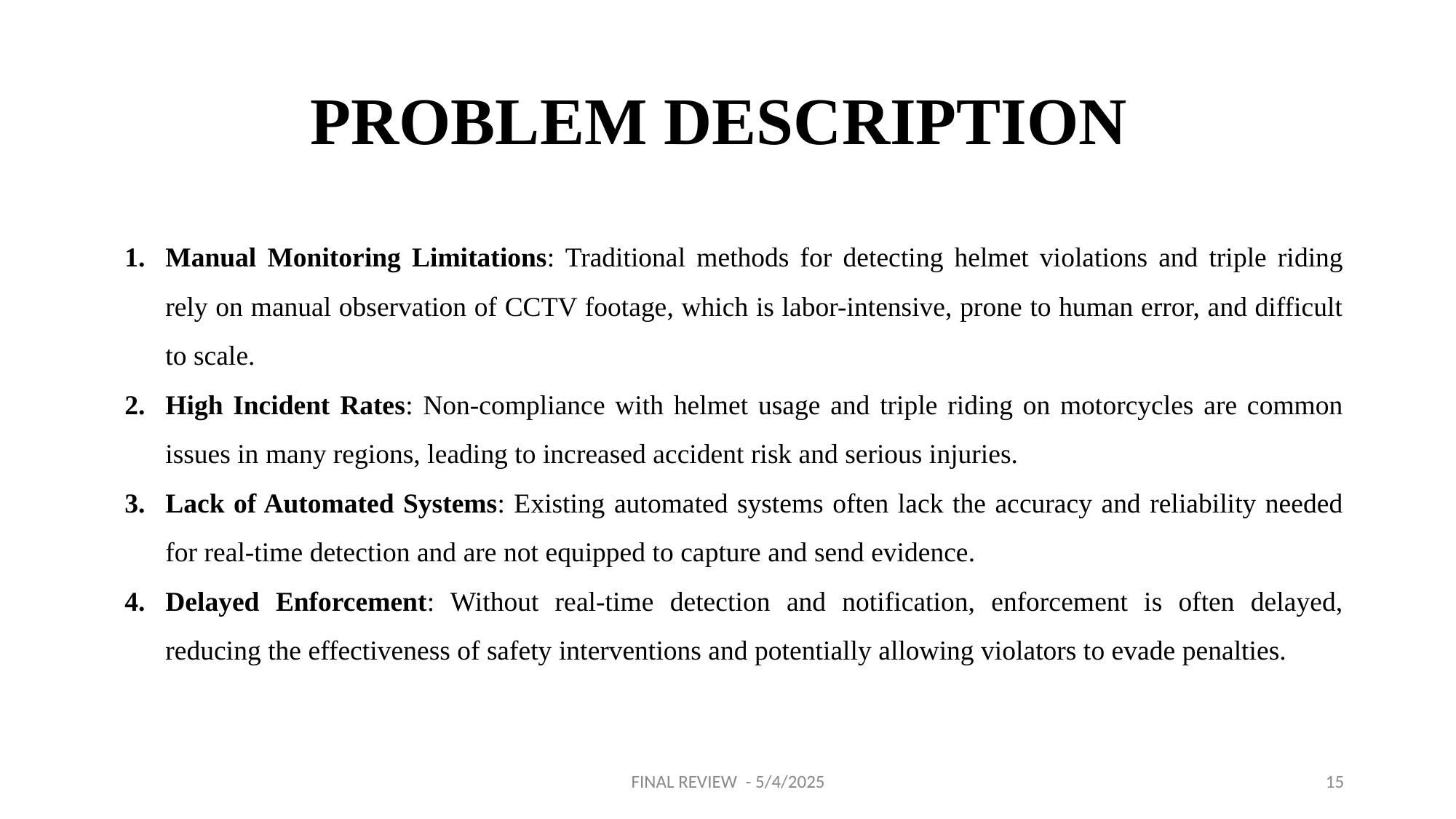

# PROBLEM DESCRIPTION
Manual Monitoring Limitations: Traditional methods for detecting helmet violations and triple riding rely on manual observation of CCTV footage, which is labor-intensive, prone to human error, and difficult to scale.
High Incident Rates: Non-compliance with helmet usage and triple riding on motorcycles are common issues in many regions, leading to increased accident risk and serious injuries.
Lack of Automated Systems: Existing automated systems often lack the accuracy and reliability needed for real-time detection and are not equipped to capture and send evidence.
Delayed Enforcement: Without real-time detection and notification, enforcement is often delayed, reducing the effectiveness of safety interventions and potentially allowing violators to evade penalties.

FINAL REVIEW  - 5/4/2025
15